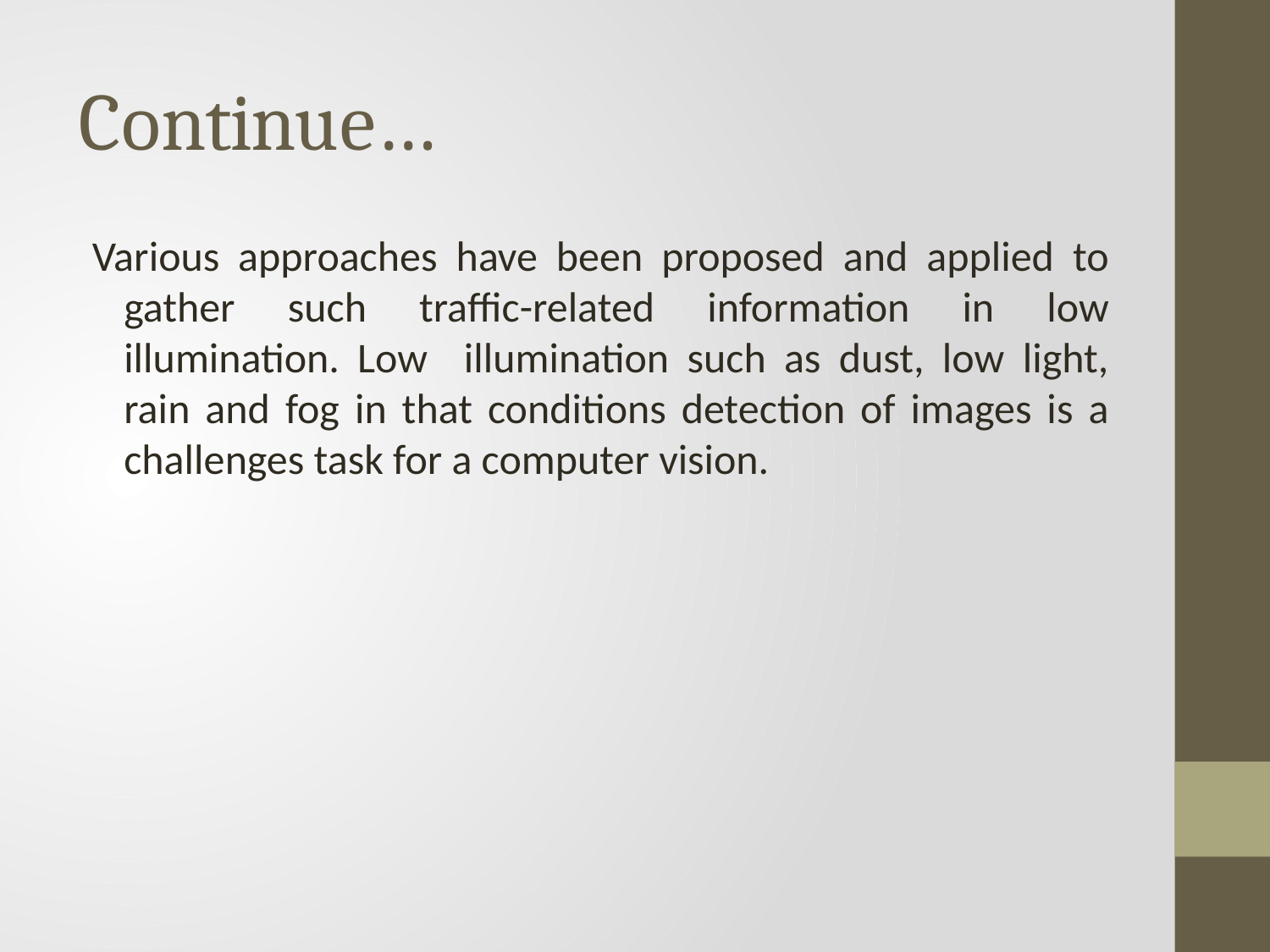

# Continue…
Various approaches have been proposed and applied to gather such traffic-related information in low illumination. Low  illumination such as dust, low light, rain and fog in that conditions detection of images is a challenges task for a computer vision.